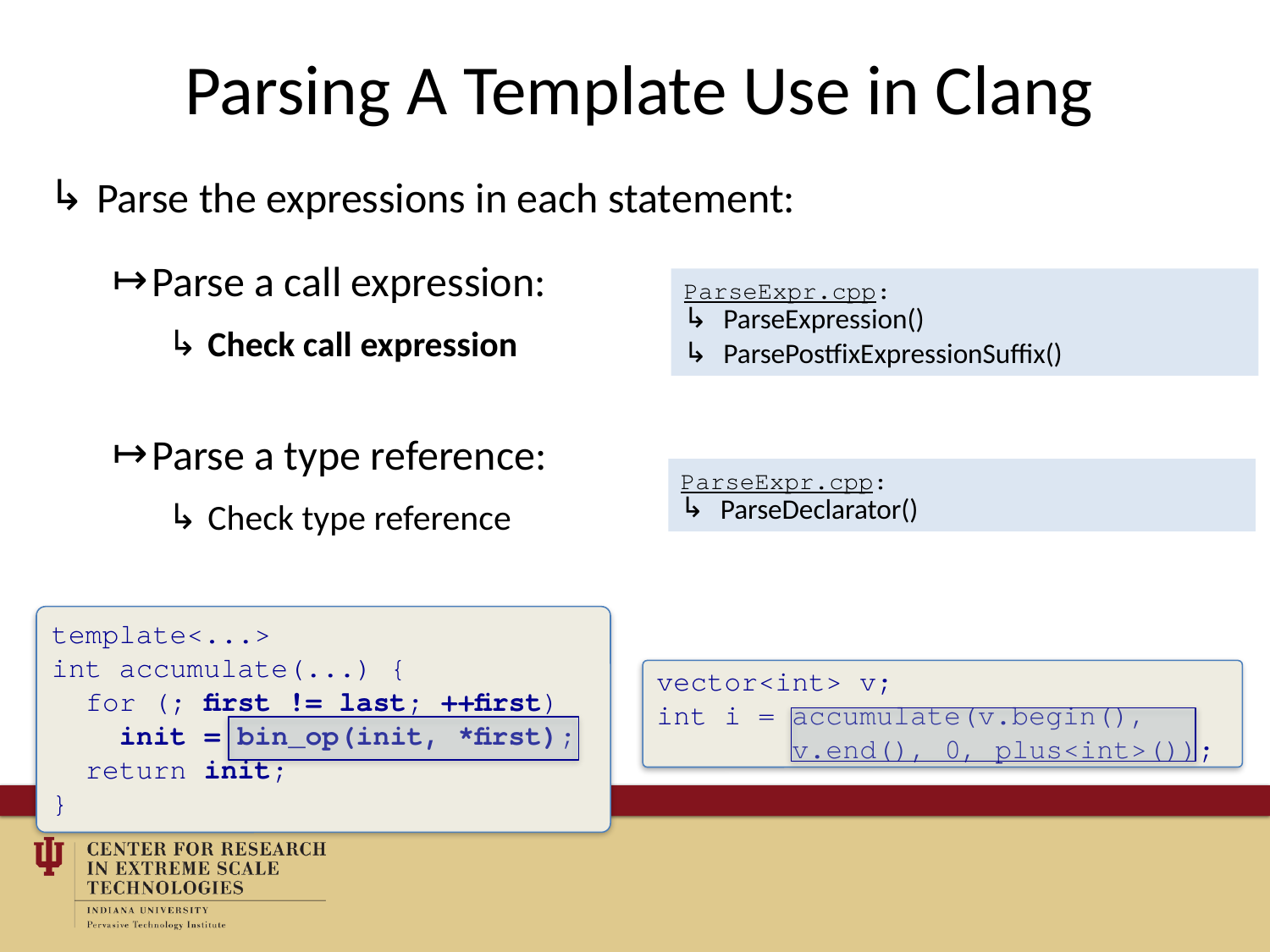

# Parsing A Template Use in Clang
Parse the expressions in each statement:

Parse a call expression:

Check call expression

Parse a type reference:

Check type reference

ParseExpr.cpp:
ParseExpression()
ParsePostfixExpressionSuffix()
ParseExpr.cpp:
ParseDeclarator()
template<...>
int accumulate(...) {
  for (; first != last; ++first)
    init = bin_op(init, *first);
  return init;
}
vector<int> v;
int i = accumulate(v.begin(),
        v.end(), 0, plus<int>());